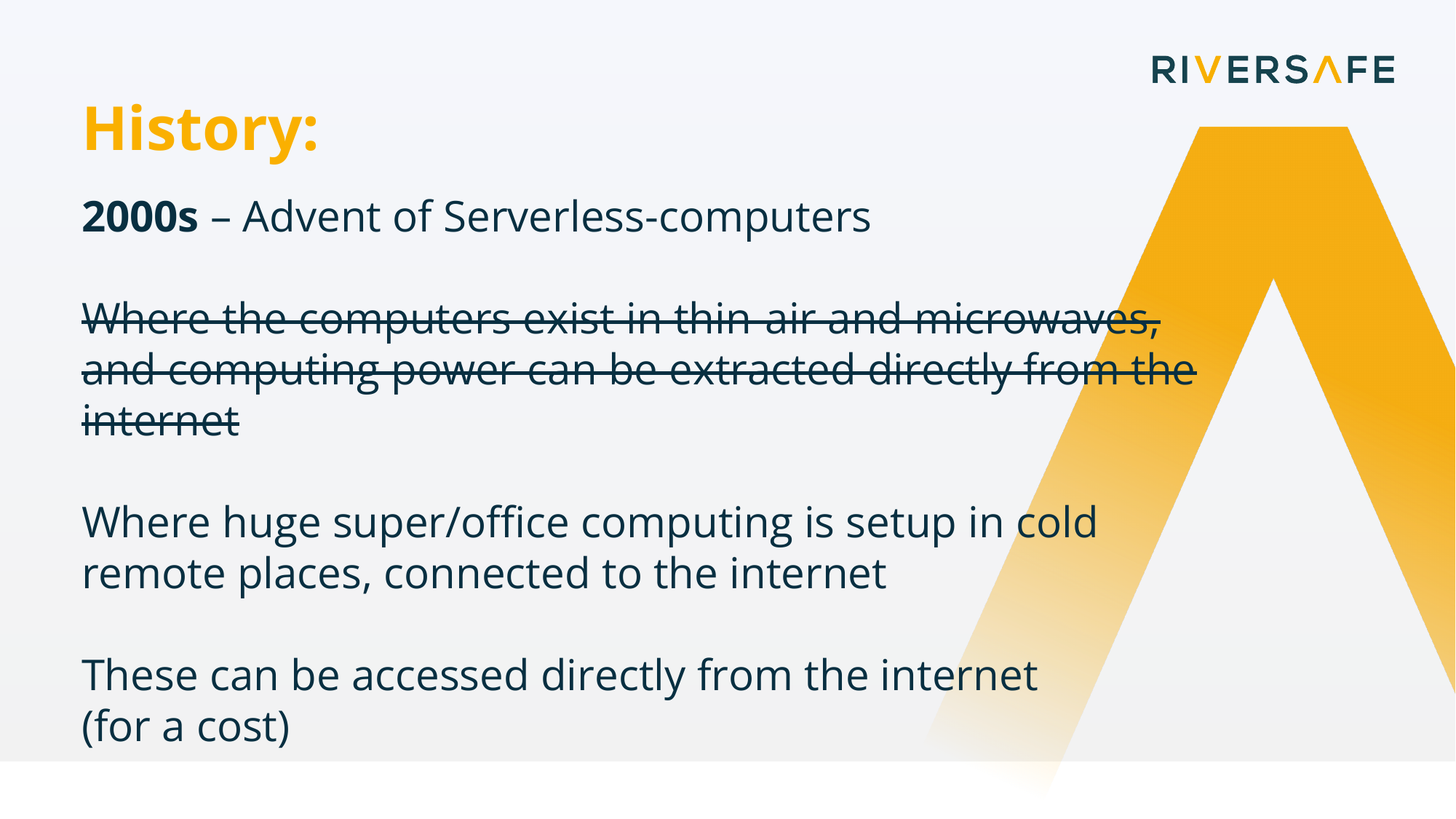

History:
2000s – Advent of Serverless-computers
Where the computers exist in thin-air and microwaves, and computing power can be extracted directly from the internet
Where huge super/office computing is setup in cold remote places, connected to the internet
These can be accessed directly from the internet
(for a cost)